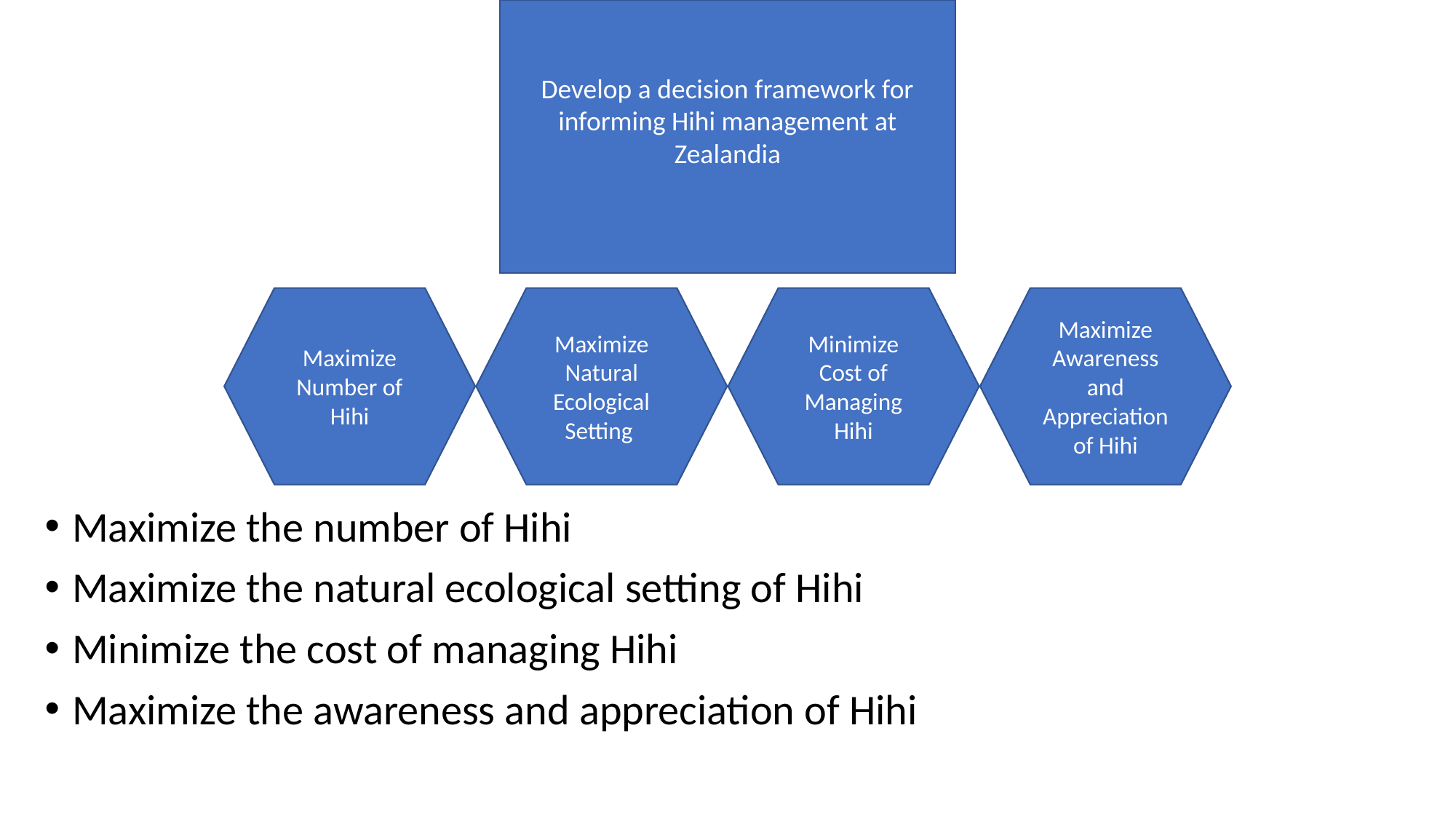

Develop a decision framework for informing Hihi management at Zealandia
Maximize Number of Hihi
Maximize Natural Ecological Setting
Minimize Cost of Managing Hihi
Maximize Awareness and Appreciation of Hihi
Maximize the number of Hihi
Maximize the natural ecological setting of Hihi
Minimize the cost of managing Hihi
Maximize the awareness and appreciation of Hihi